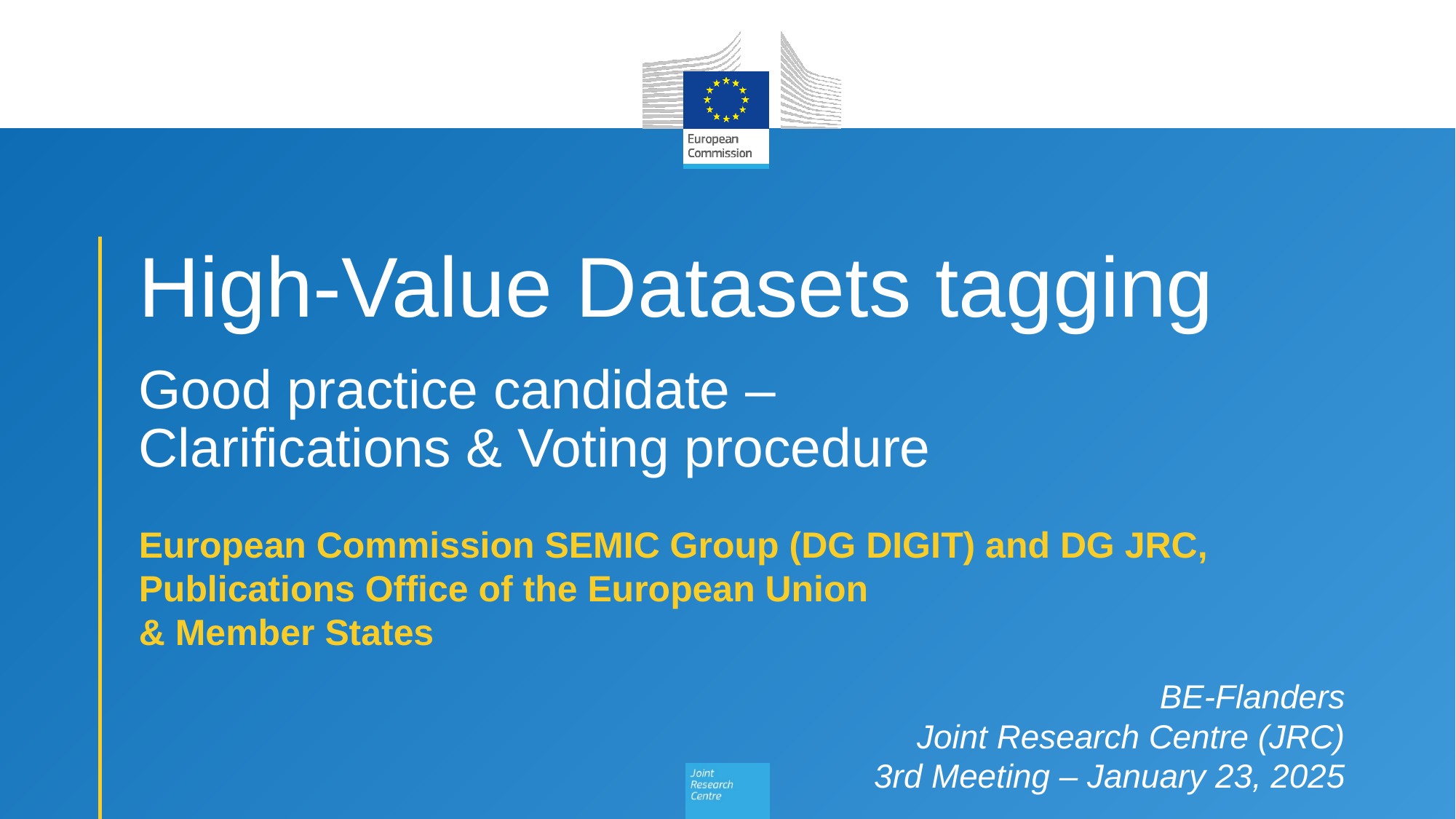

# High-Value Datasets tagging Good practice candidate – Clarifications & Voting procedure
European Commission SEMIC Group (DG DIGIT) and DG JRC,   Publications Office of the European Union
& Member States

BE-Flanders
Joint Research Centre (JRC)
3rd Meeting – January 23, 2025